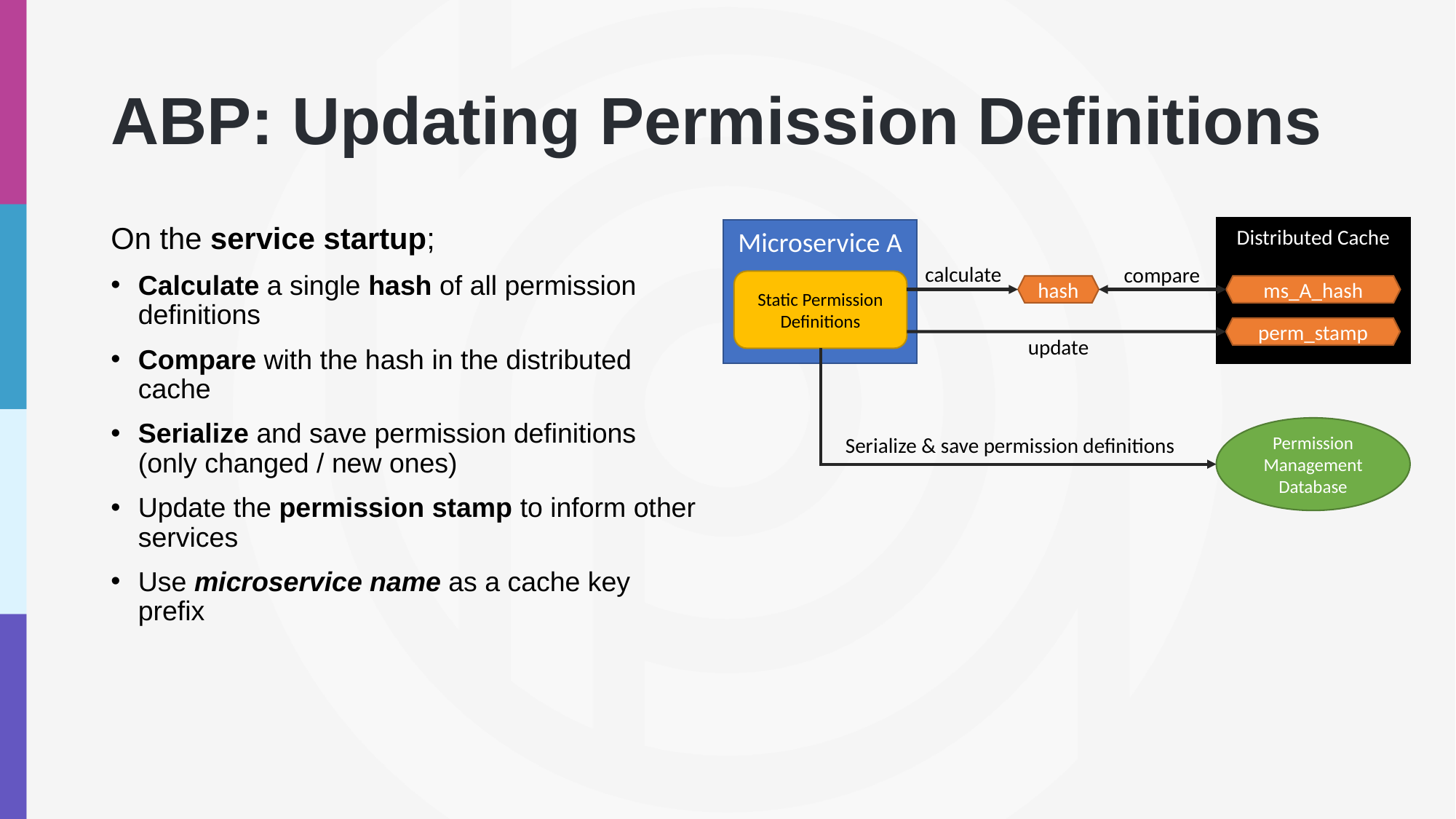

# ABP: Updating Permission Definitions
On the service startup;
Calculate a single hash of all permission definitions
Compare with the hash in the distributed cache
Serialize and save permission definitions (only changed / new ones)
Update the permission stamp to inform other services
Use microservice name as a cache key prefix
Distributed Cache
Microservice A
calculate
compare
Static Permission Definitions
hash
ms_A_hash
perm_stamp
update
Permission
Management
Database
Serialize & save permission definitions